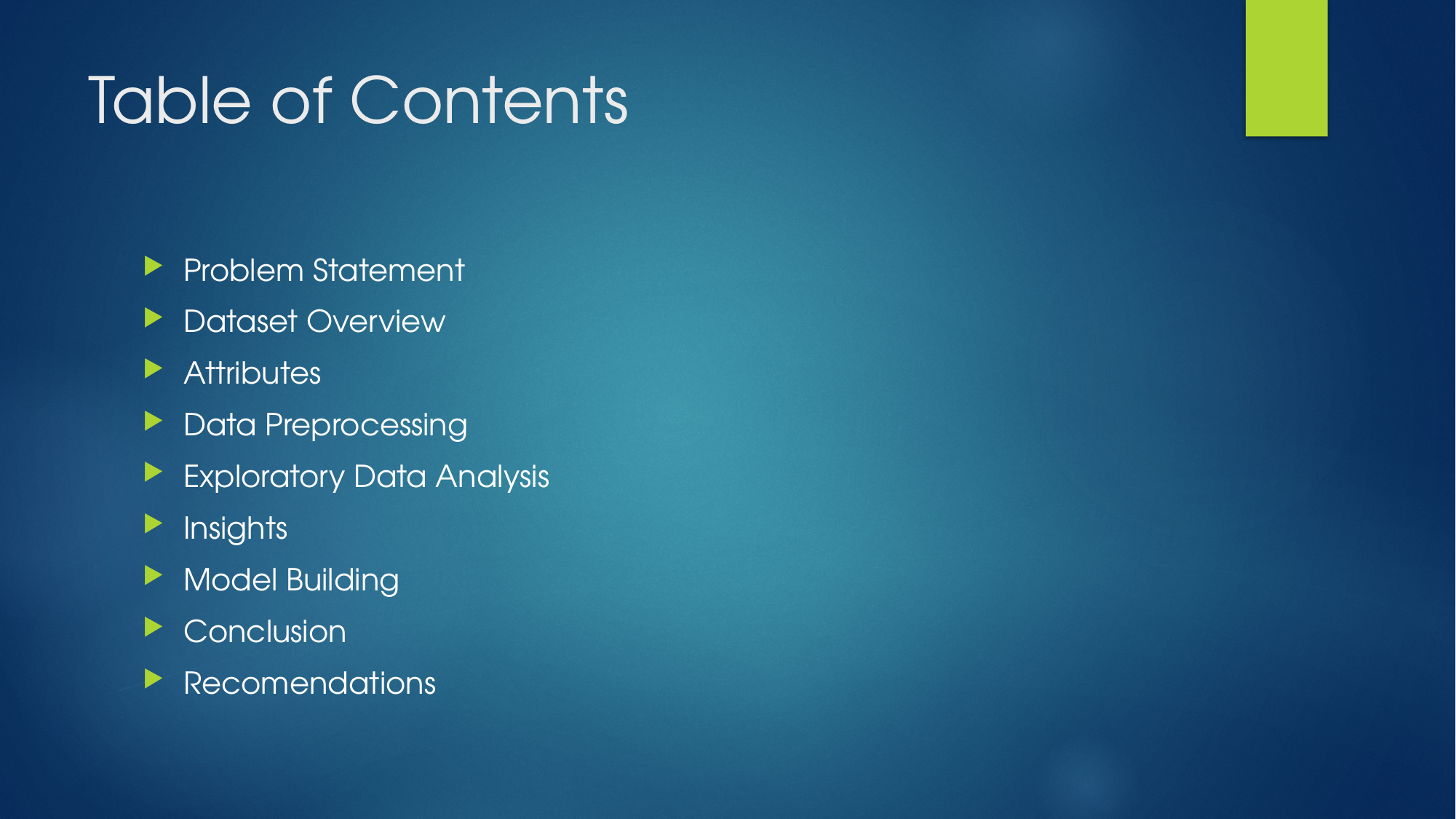

# Table of Contents
Problem Statement
Dataset Overview
Attributes
Data Preprocessing
Exploratory Data Analysis
Insights
Model Building
Conclusion
Recomendations